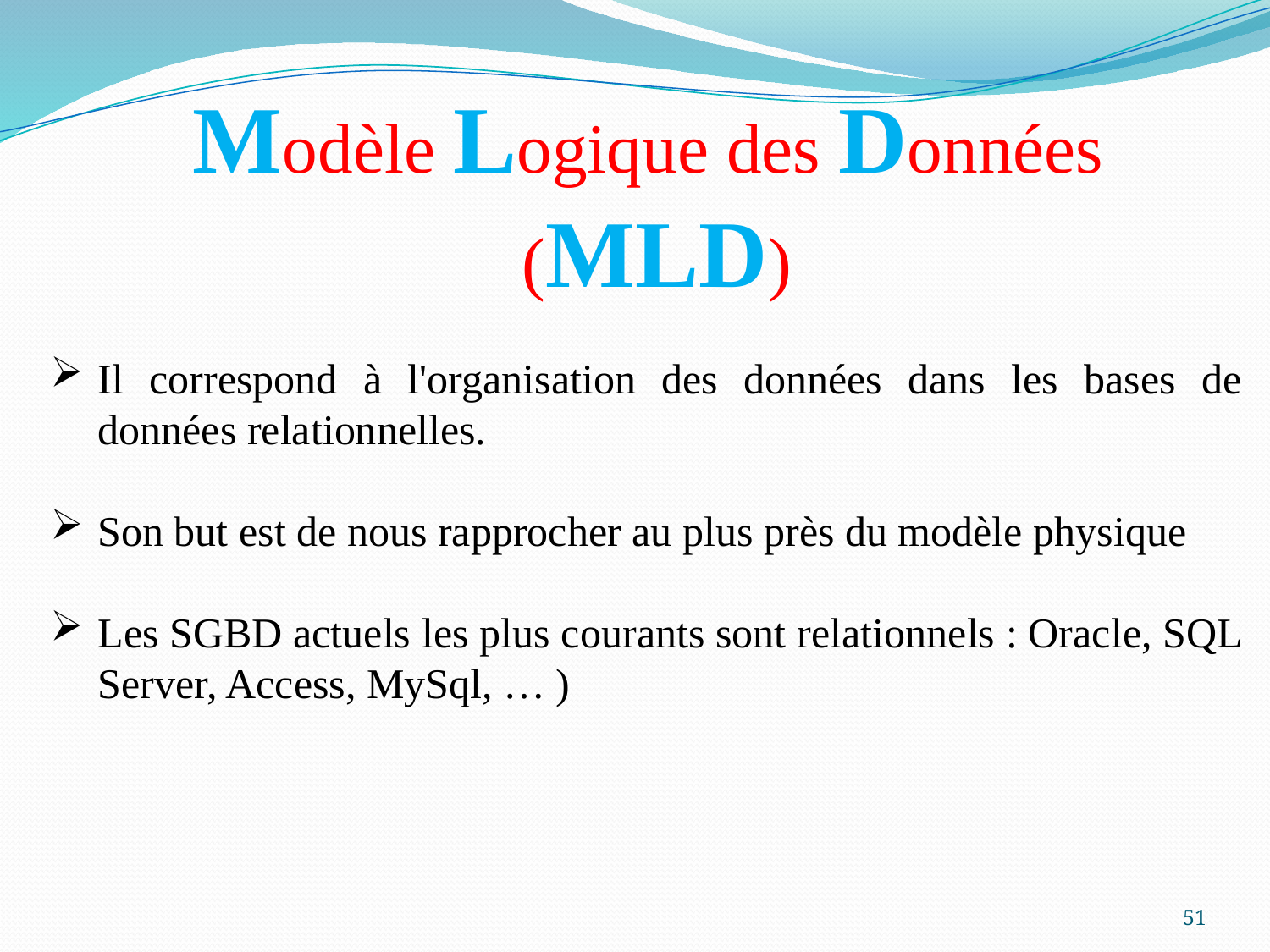

# Modèle Logique des Données (MLD)
Il correspond à l'organisation des données dans les bases de données relationnelles.

Son but est de nous rapprocher au plus près du modèle physique

Les SGBD actuels les plus courants sont relationnels : Oracle, SQL Server, Access, MySql, … )
51